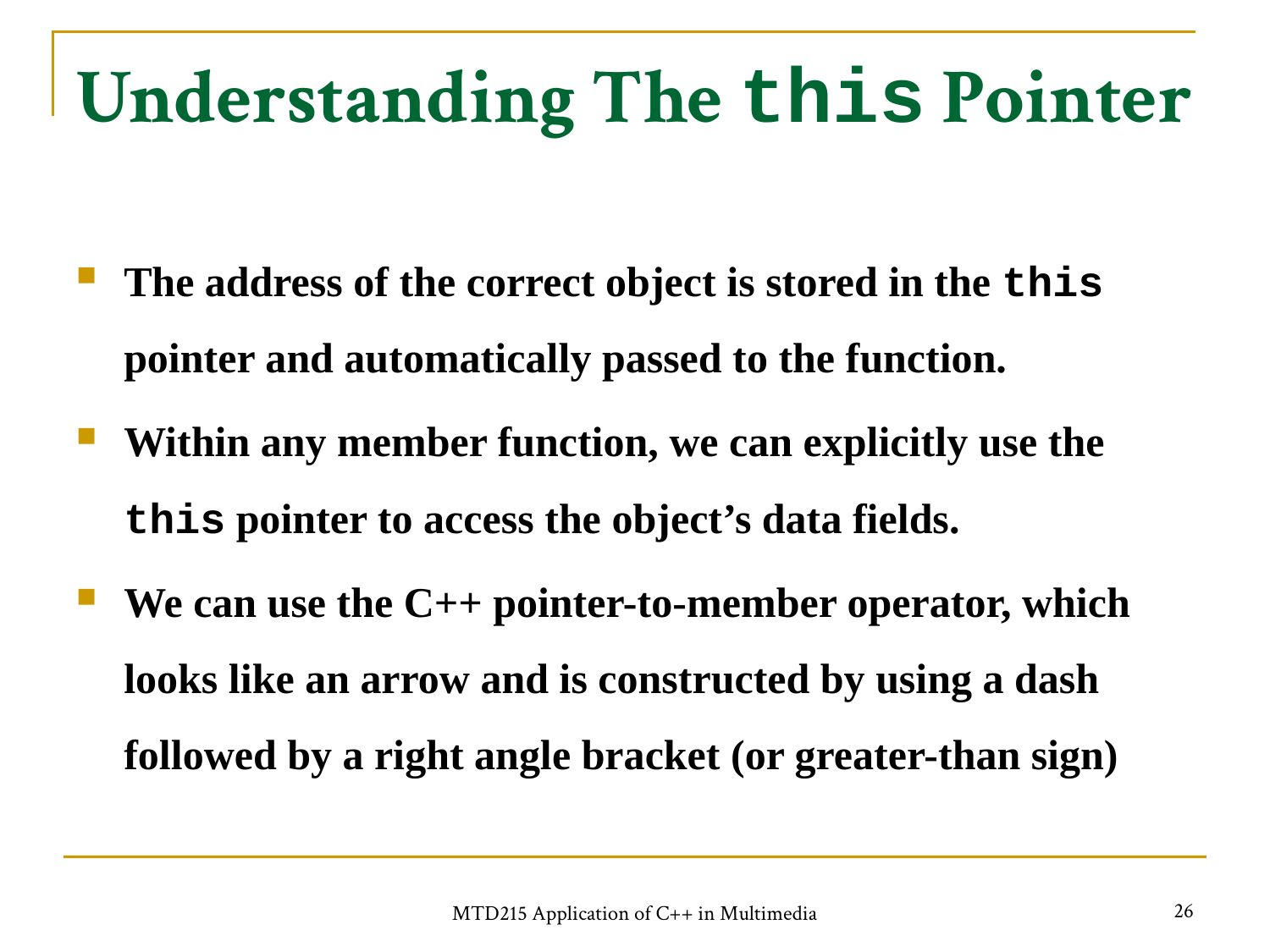

# Understanding The this Pointer
The address of the correct object is stored in the this pointer and automatically passed to the function.
Within any member function, we can explicitly use the this pointer to access the object’s data fields.
We can use the C++ pointer-to-member operator, which looks like an arrow and is constructed by using a dash followed by a right angle bracket (or greater-than sign)
26
MTD215 Application of C++ in Multimedia